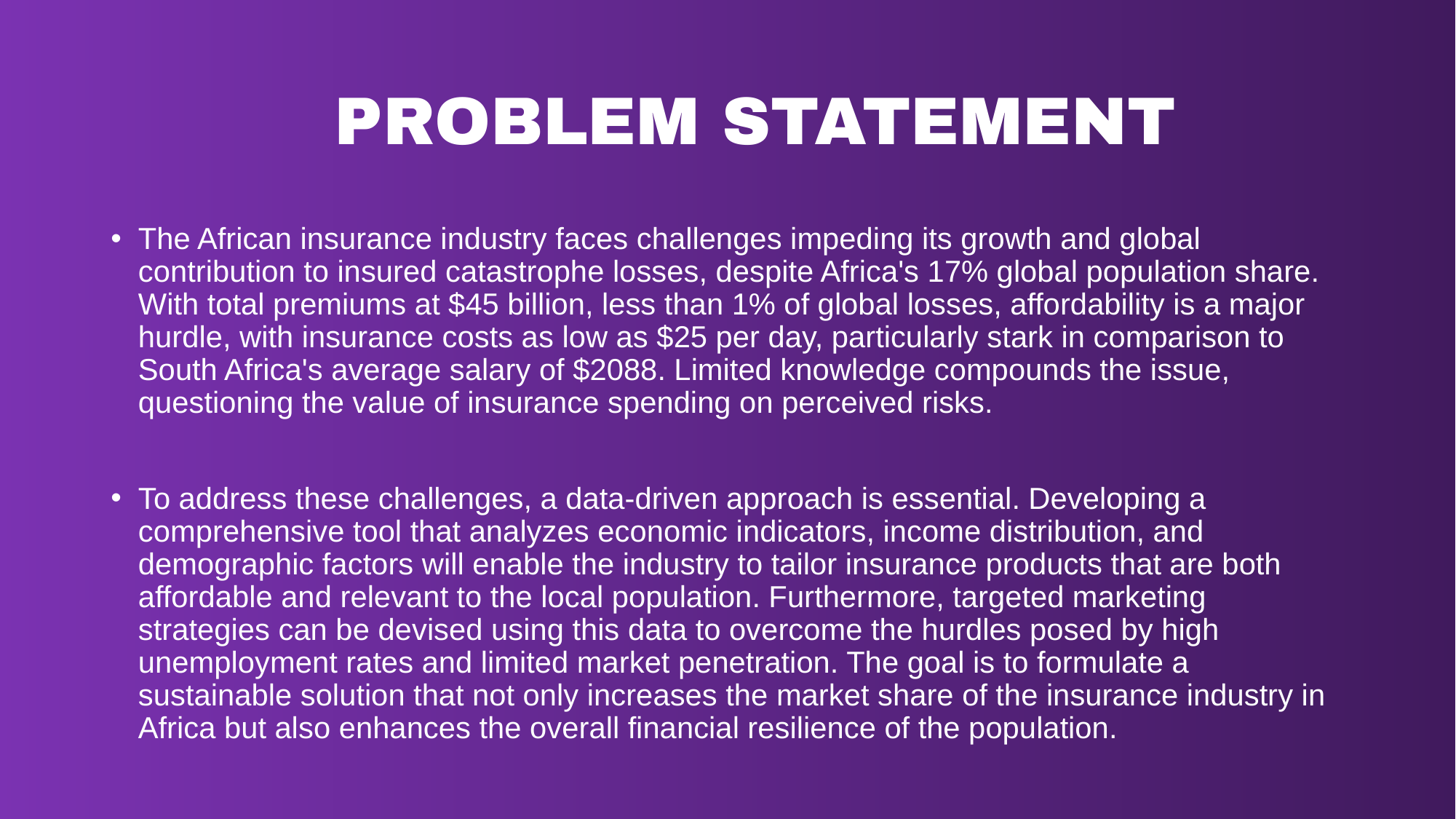

# PROBLEM STATEMENT
The African insurance industry faces challenges impeding its growth and global contribution to insured catastrophe losses, despite Africa's 17% global population share. With total premiums at $45 billion, less than 1% of global losses, affordability is a major hurdle, with insurance costs as low as $25 per day, particularly stark in comparison to South Africa's average salary of $2088. Limited knowledge compounds the issue, questioning the value of insurance spending on perceived risks.

To address these challenges, a data-driven approach is essential. Developing a comprehensive tool that analyzes economic indicators, income distribution, and demographic factors will enable the industry to tailor insurance products that are both affordable and relevant to the local population. Furthermore, targeted marketing strategies can be devised using this data to overcome the hurdles posed by high unemployment rates and limited market penetration. The goal is to formulate a sustainable solution that not only increases the market share of the insurance industry in Africa but also enhances the overall financial resilience of the population.